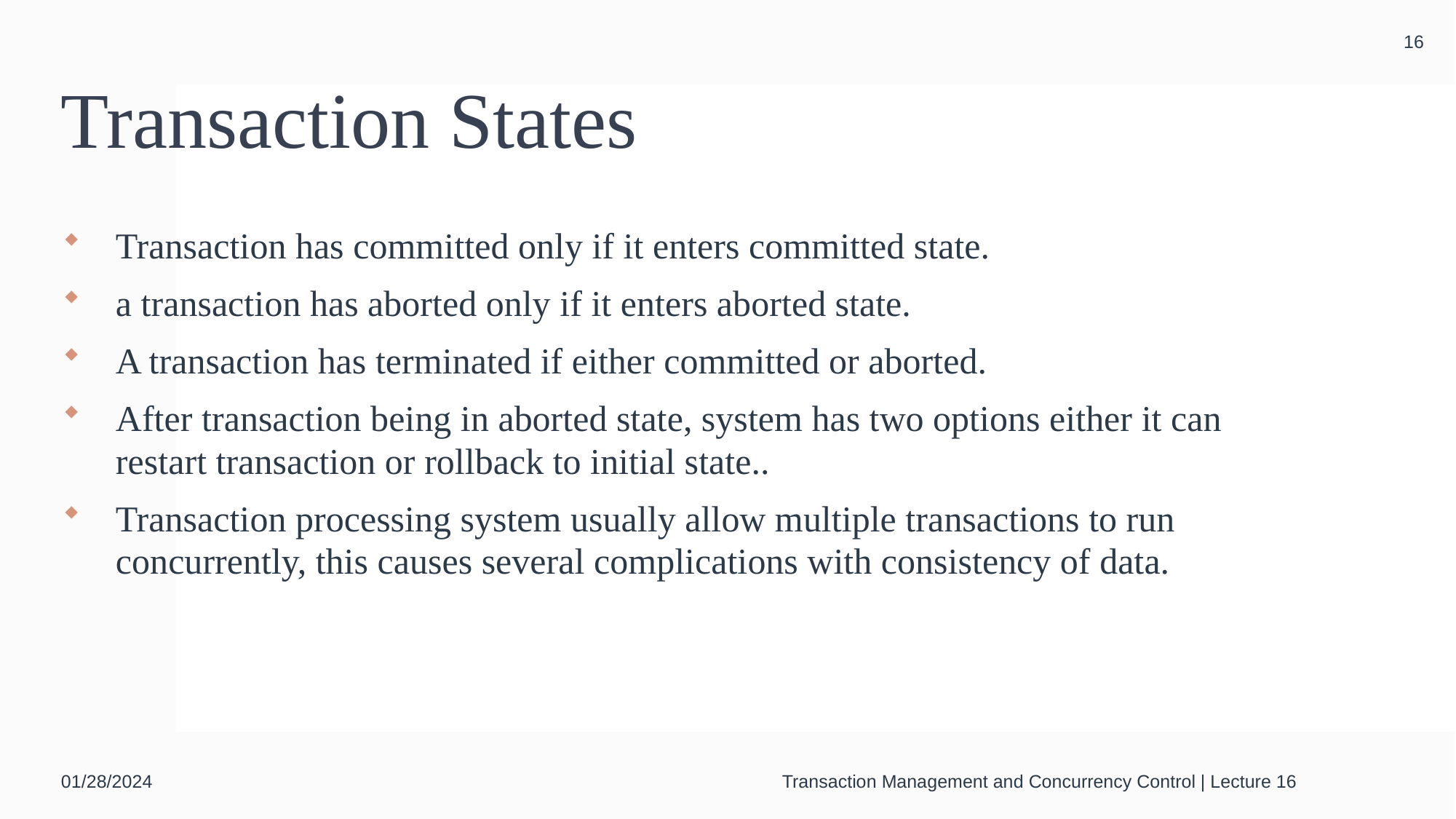

16
# Transaction States
Transaction has committed only if it enters committed state.
a transaction has aborted only if it enters aborted state.
A transaction has terminated if either committed or aborted.
After transaction being in aborted state, system has two options either it can restart transaction or rollback to initial state..
Transaction processing system usually allow multiple transactions to run concurrently, this causes several complications with consistency of data.
01/28/2024
Transaction Management and Concurrency Control | Lecture 16